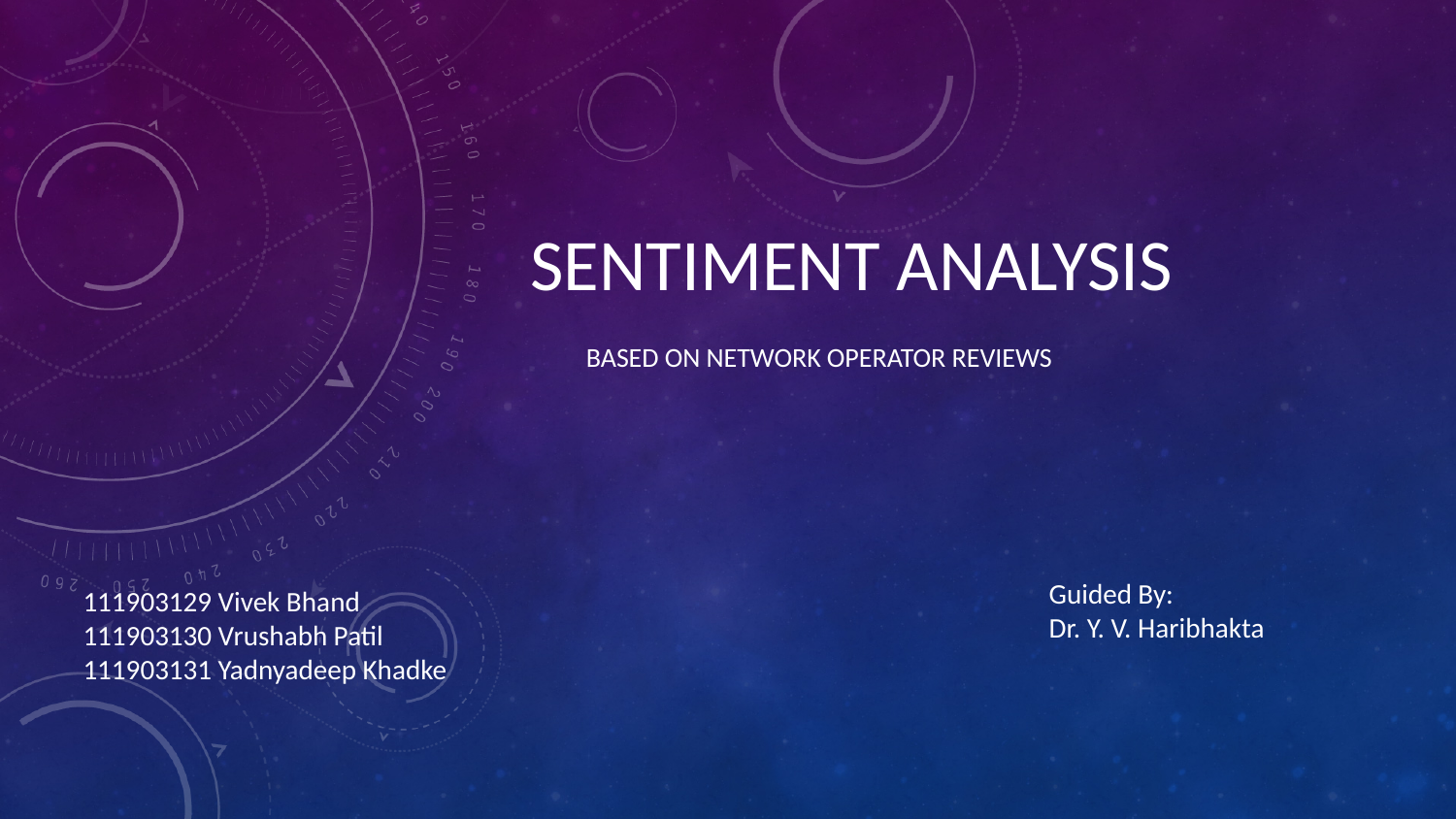

# Sentiment analysis
Based on network operator reviews

111903129 Vivek Bhand
111903130 Vrushabh Patil
111903131 Yadnyadeep Khadke
Guided By:
Dr. Y. V. Haribhakta